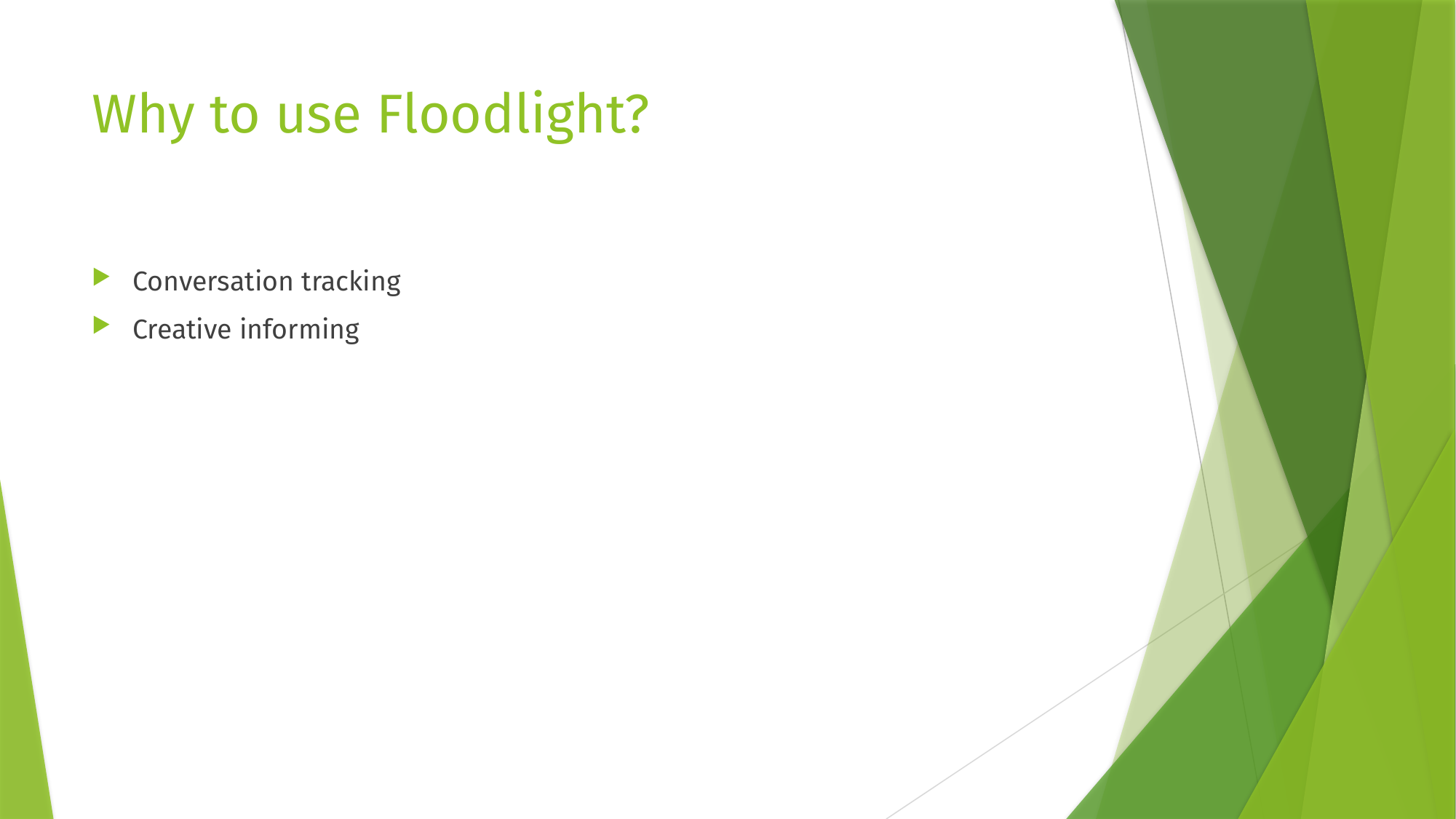

# Why to use Floodlight?
Conversation tracking
Creative informing